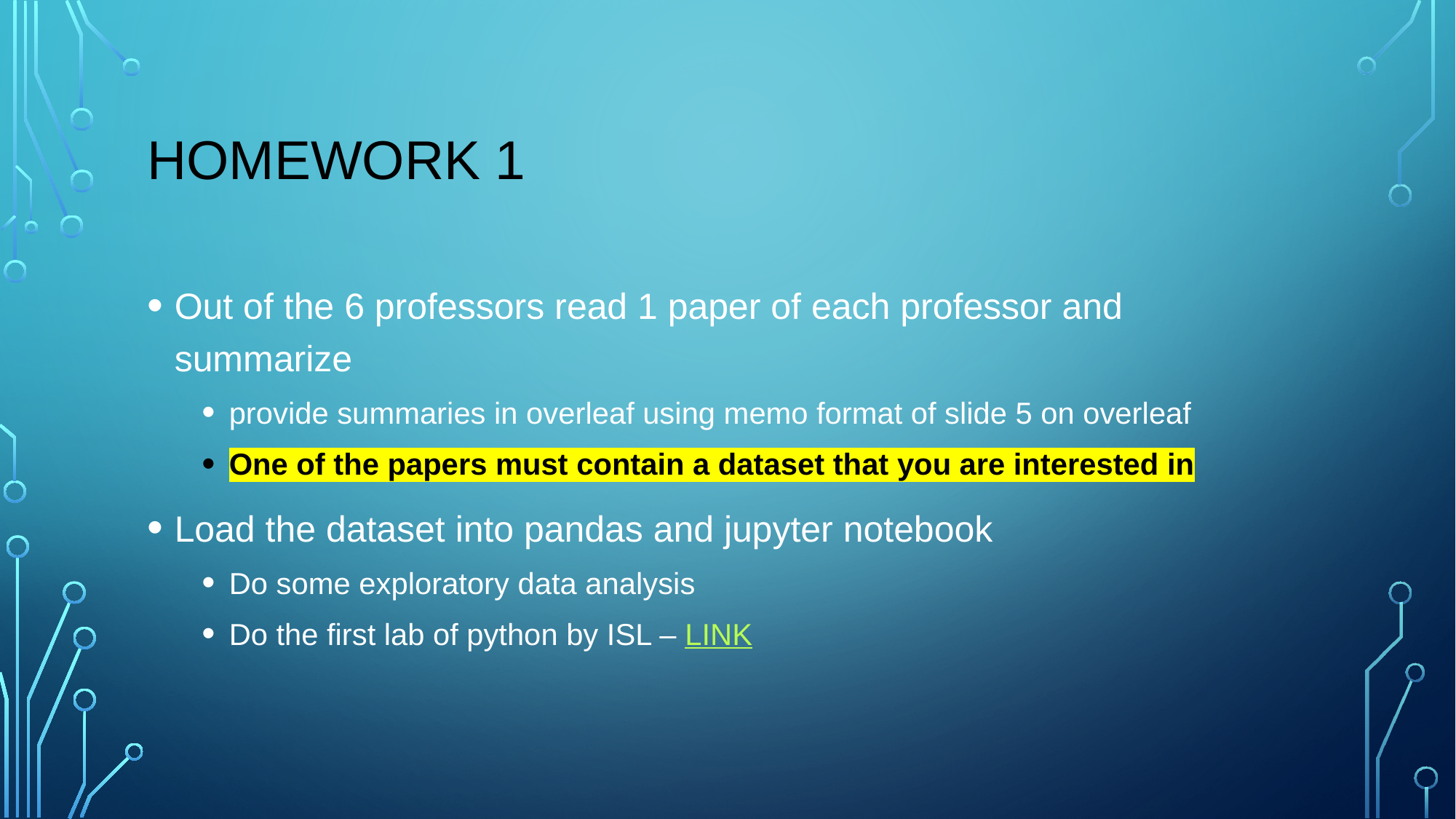

# Homework 1
Out of the 6 professors read 1 paper of each professor and summarize
provide summaries in overleaf using memo format of slide 5 on overleaf
One of the papers must contain a dataset that you are interested in
Load the dataset into pandas and jupyter notebook
Do some exploratory data analysis
Do the first lab of python by ISL – LINK